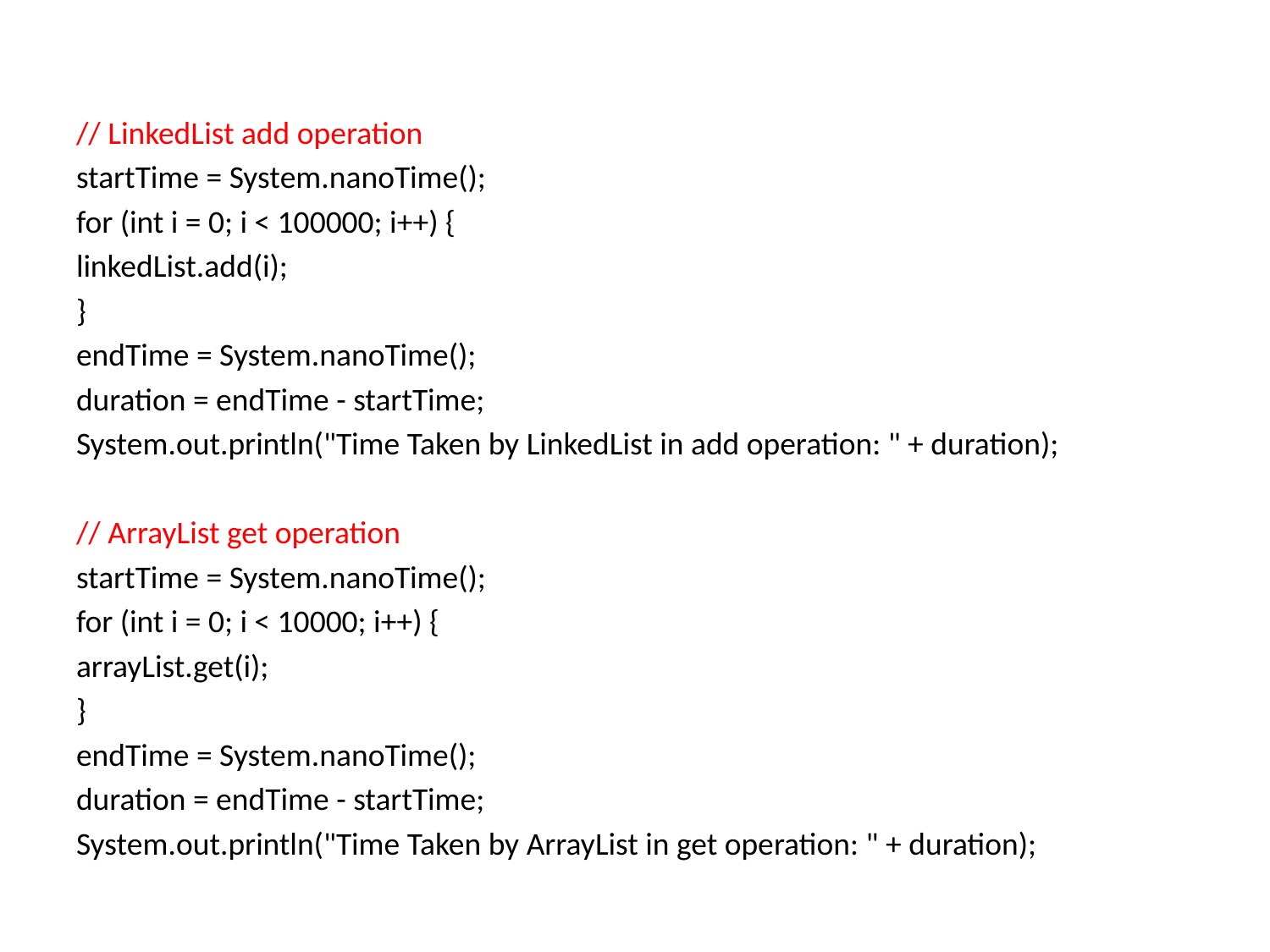

// LinkedList add operation
startTime = System.nanoTime();
for (int i = 0; i < 100000; i++) {
linkedList.add(i);
}
endTime = System.nanoTime();
duration = endTime - startTime;
System.out.println("Time Taken by LinkedList in add operation: " + duration);

// ArrayList get operation
startTime = System.nanoTime();
for (int i = 0; i < 10000; i++) {
arrayList.get(i);
}
endTime = System.nanoTime();
duration = endTime - startTime;
System.out.println("Time Taken by ArrayList in get operation: " + duration);